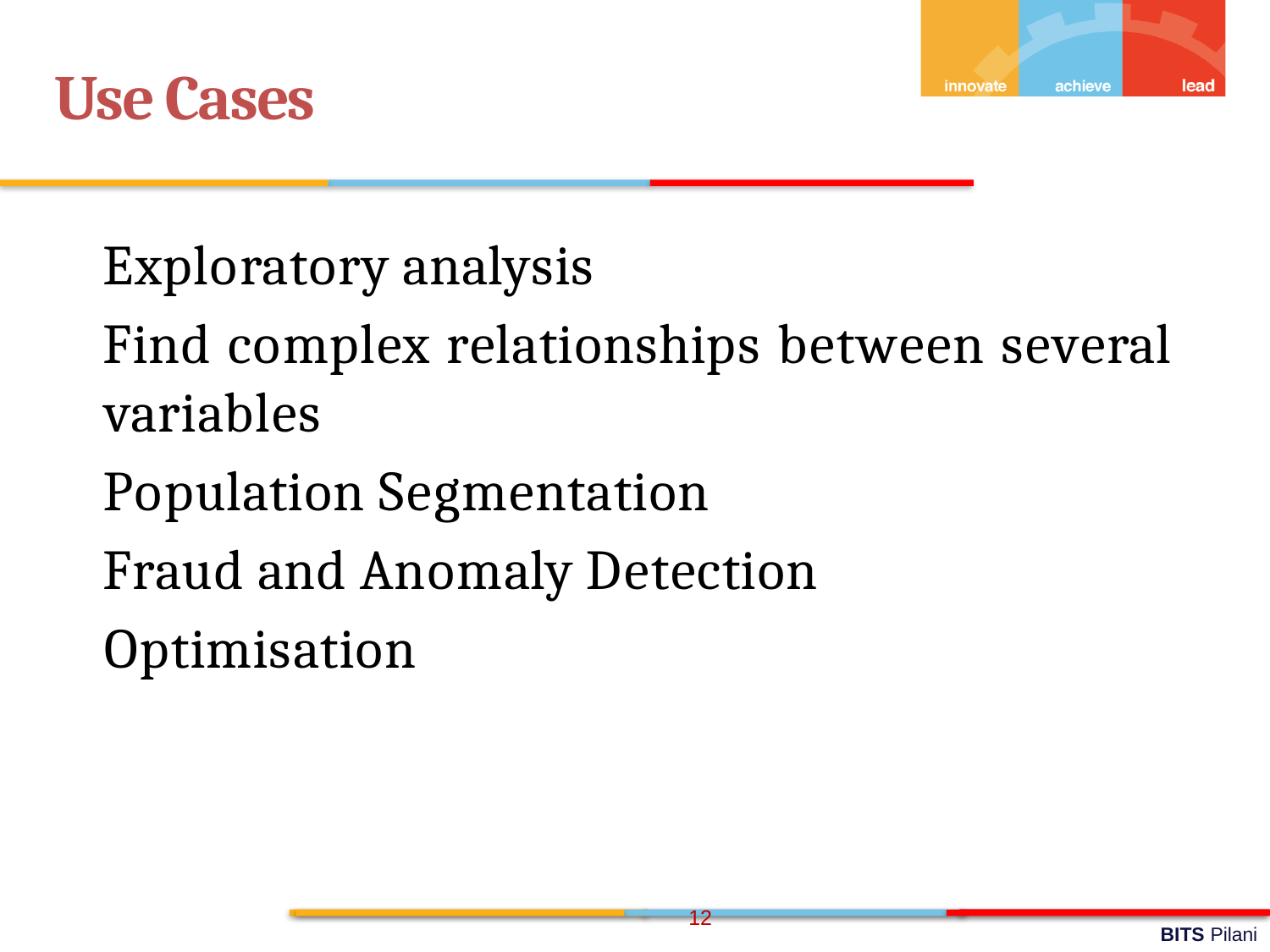

Use Cases
	Exploratory analysis
	Find complex relationships between several variables
	Population Segmentation
	Fraud and Anomaly Detection
	Optimisation
12